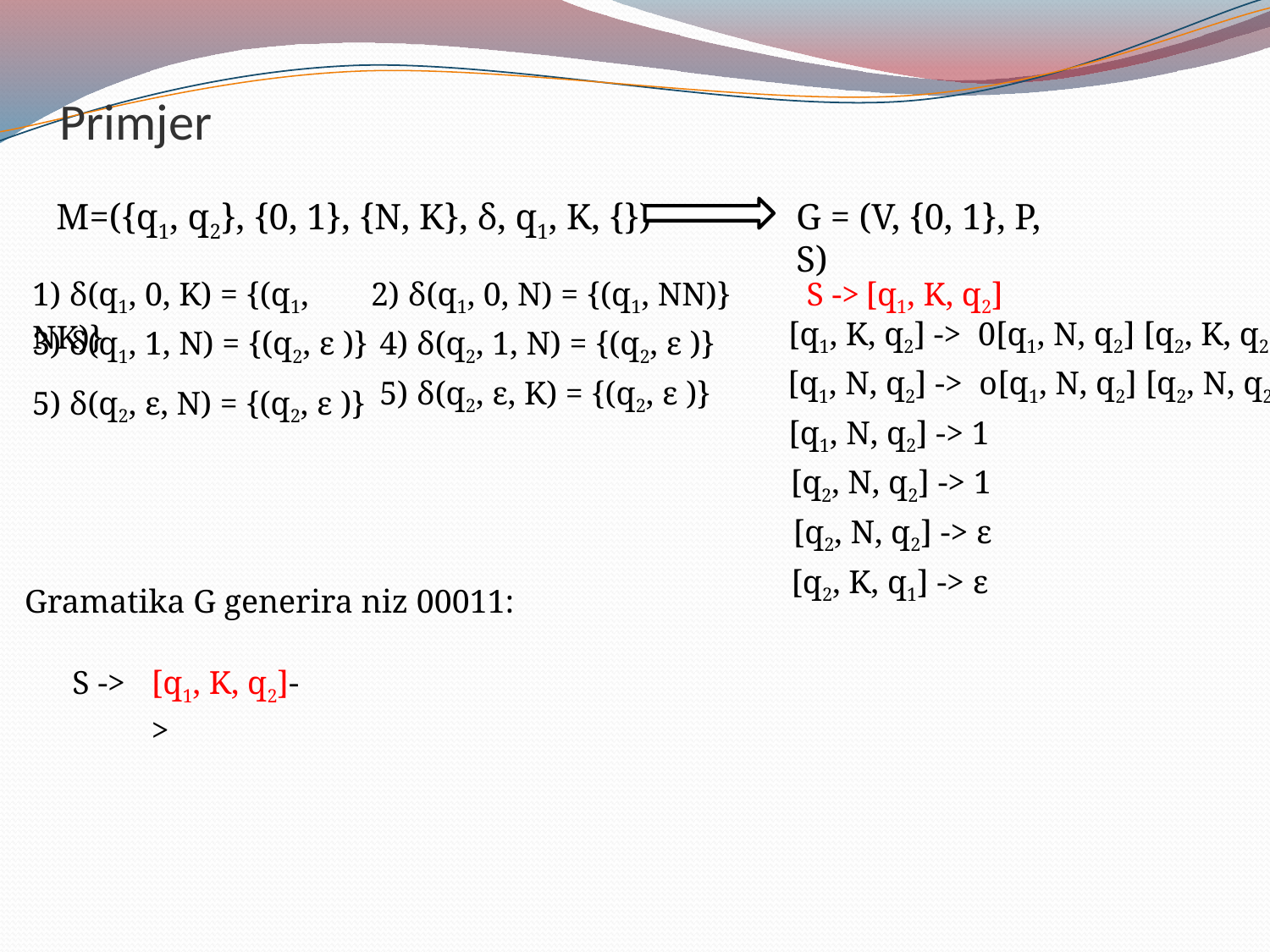

# Primjer
M=({q1, q2}, {0, 1}, {N, K}, δ, q1, K, {})
G = (V, {0, 1}, P, S)

1) δ(q1, 0, K) = {(q1, NK)}
2) δ(q1, 0, N) = {(q1, NN)}
S ->
   [q1, K, q2]
[q1, K, q2] ->  0[q1, N, q2] [q2, K, q2]

3) δ(q1, 1, N) = {(q2, ε )}
4) δ(q2, 1, N) = {(q2, ε )}
[q1, N, q2] ->  o[q1, N, q2] [q2, N, q2]

5) δ(q2, ε, K) = {(q2, ε )}
5) δ(q2, ε, N) = {(q2, ε )}
[q1, N, q2] -> 1
[q2, N, q2] -> 1
[q2, N, q2] -> ε
[q2, K, q1] -> ε
Gramatika G generira niz 00011:
| S -> | [q1, K, q2]-> |  |  |  |  |  |  |  |
| --- | --- | --- | --- | --- | --- | --- | --- | --- |